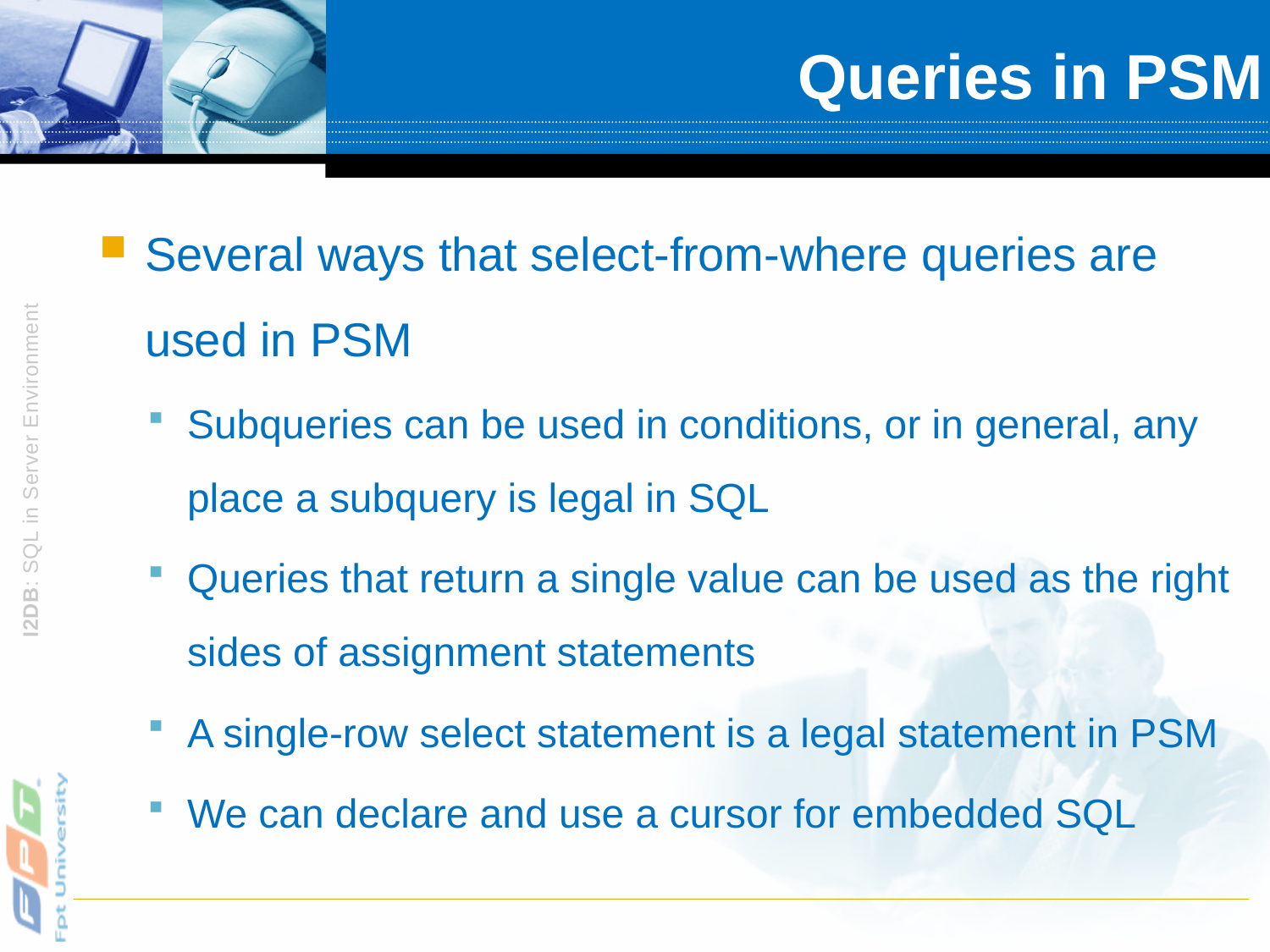

# Queries in PSM
Several ways that select-from-where queries are used in PSM
Subqueries can be used in conditions, or in general, any place a subquery is legal in SQL
Queries that return a single value can be used as the right sides of assignment statements
A single-row select statement is a legal statement in PSM
We can declare and use a cursor for embedded SQL